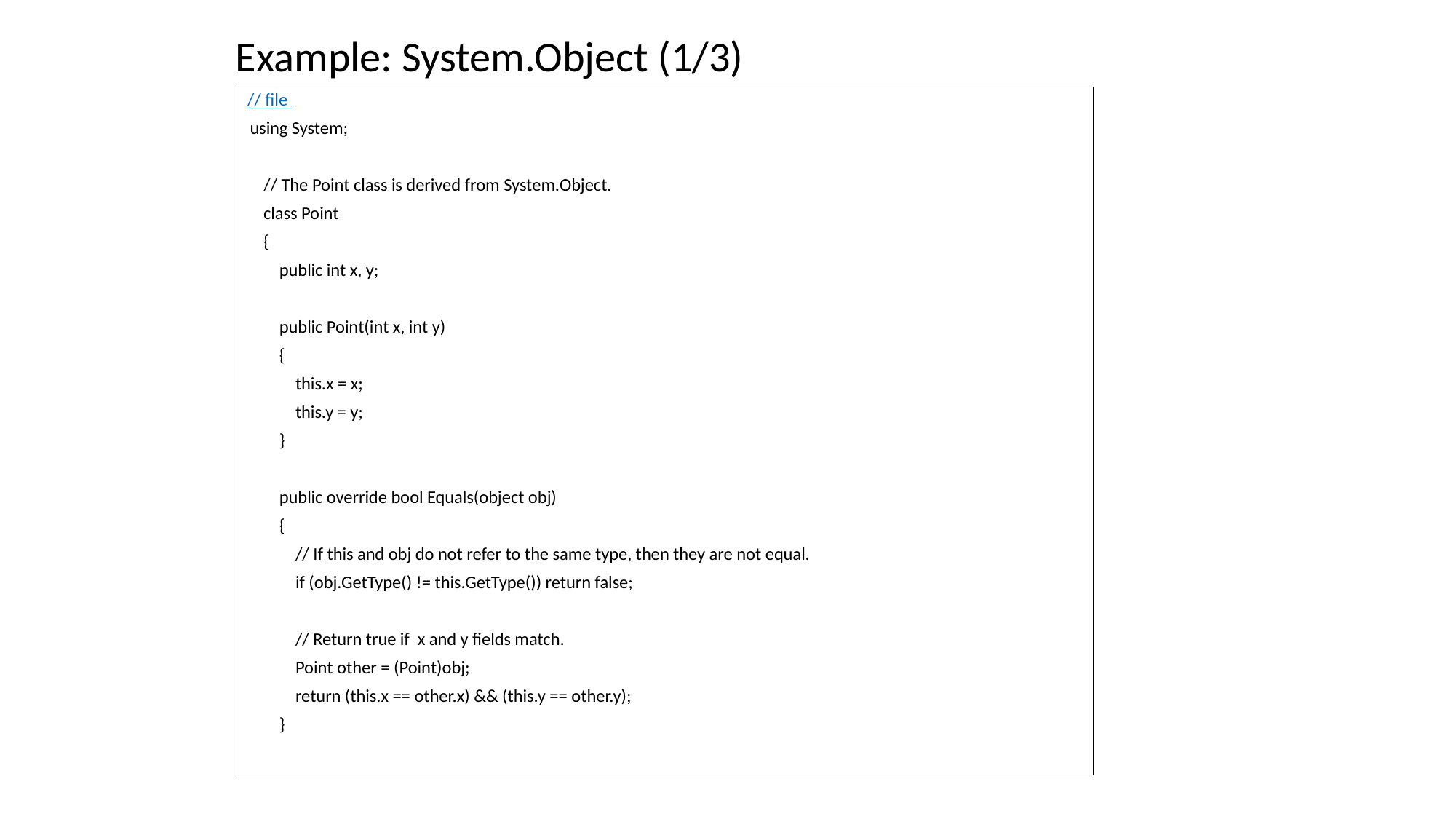

# Example: System.Object (1/3)
// file
 using System;

    // The Point class is derived from System.Object.
    class Point
    {
        public int x, y;

        public Point(int x, int y)
        {
            this.x = x;
            this.y = y;
        }

        public override bool Equals(object obj)
        {
            // If this and obj do not refer to the same type, then they are not equal.
            if (obj.GetType() != this.GetType()) return false;

            // Return true if  x and y fields match.
            Point other = (Point)obj;
            return (this.x == other.x) && (this.y == other.y);
        }